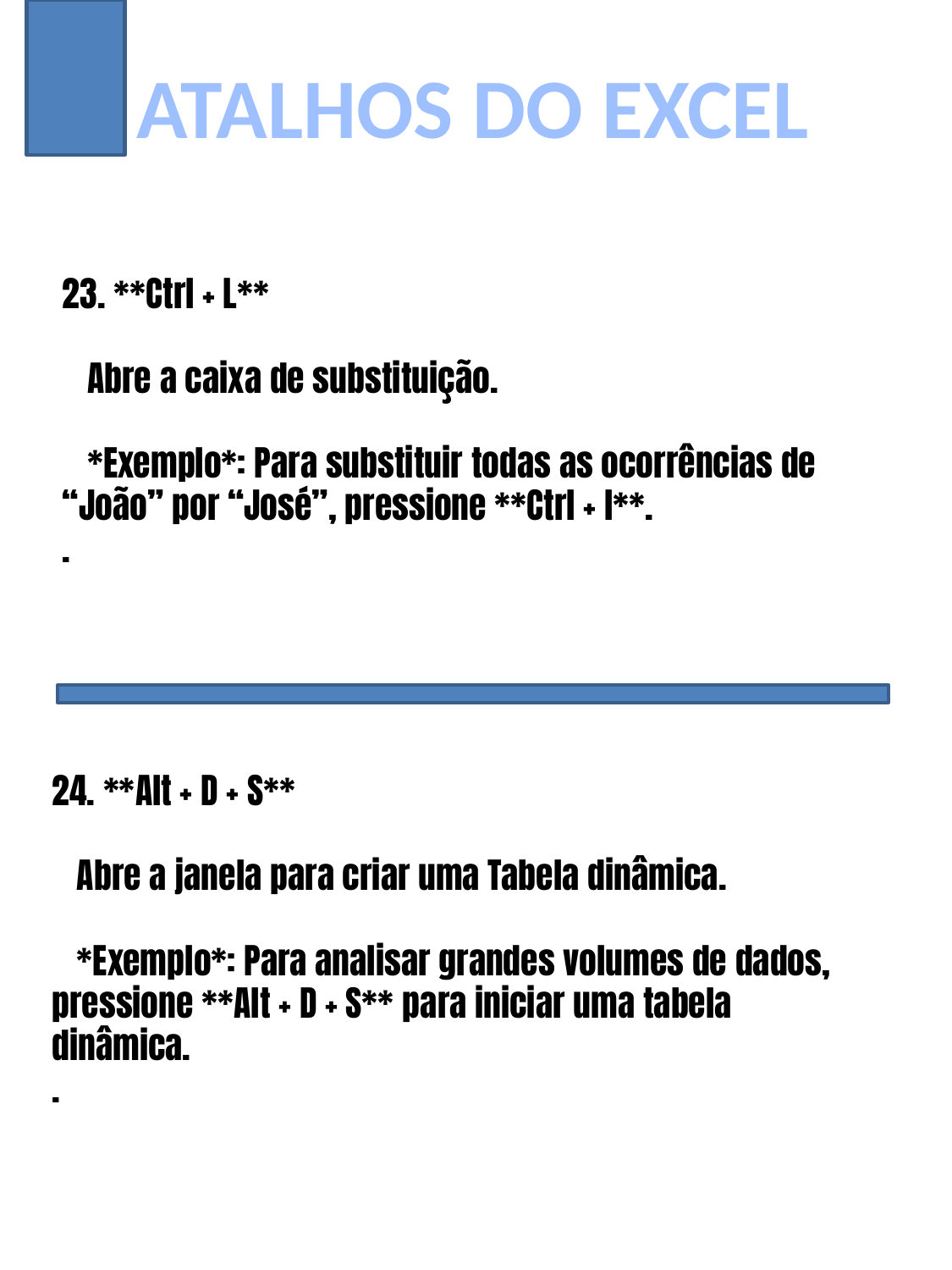

ATALHOS DO EXCEL

23. **Ctrl + L**

   Abre a caixa de substituição.

   *Exemplo*: Para substituir todas as ocorrências de “João” por “José”, pressione **Ctrl + l**.
.

24. **Alt + D + S**

   Abre a janela para criar uma Tabela dinâmica.

   *Exemplo*: Para analisar grandes volumes de dados, pressione **Alt + D + S** para iniciar uma tabela dinâmica.
.